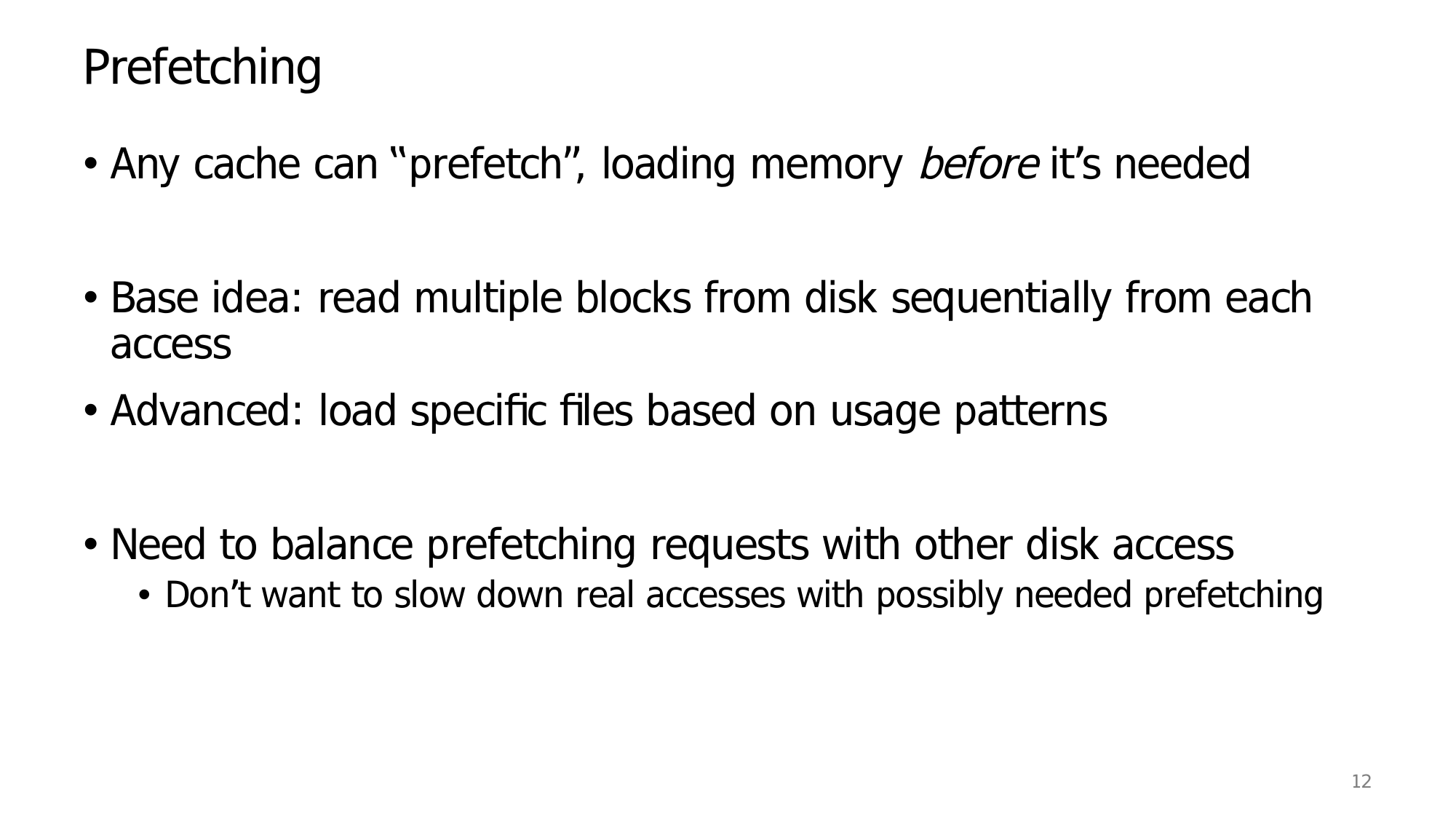

# Prefetching
Any cache can “prefetch”, loading memory before it’s needed

Base idea: read multiple blocks from disk sequentially from each access
Advanced: load specific files based on usage patterns

Need to balance prefetching requests with other disk access
Don’t want to slow down real accesses with possibly needed prefetching
12